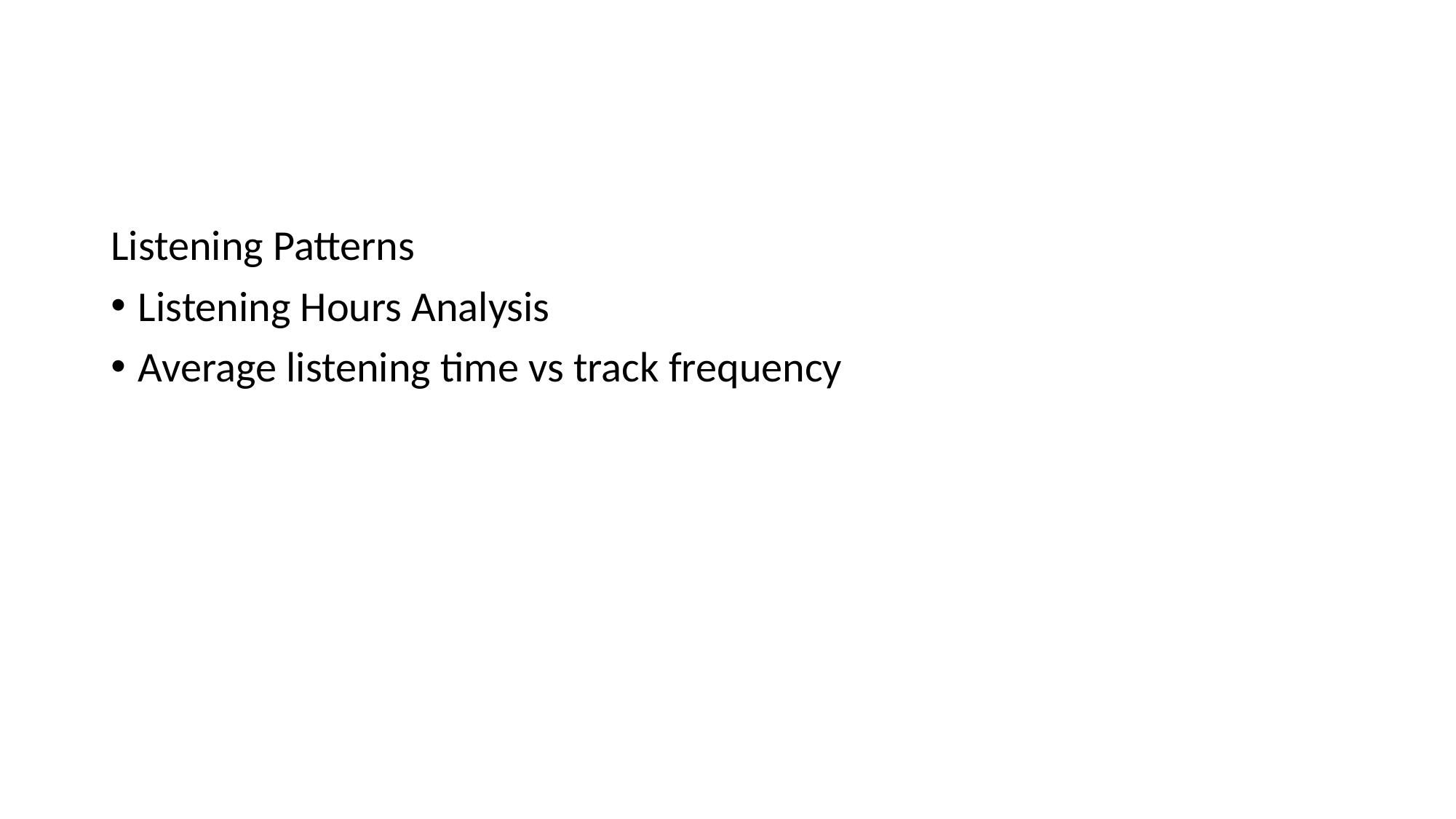

#
Listening Patterns
Listening Hours Analysis
Average listening time vs track frequency